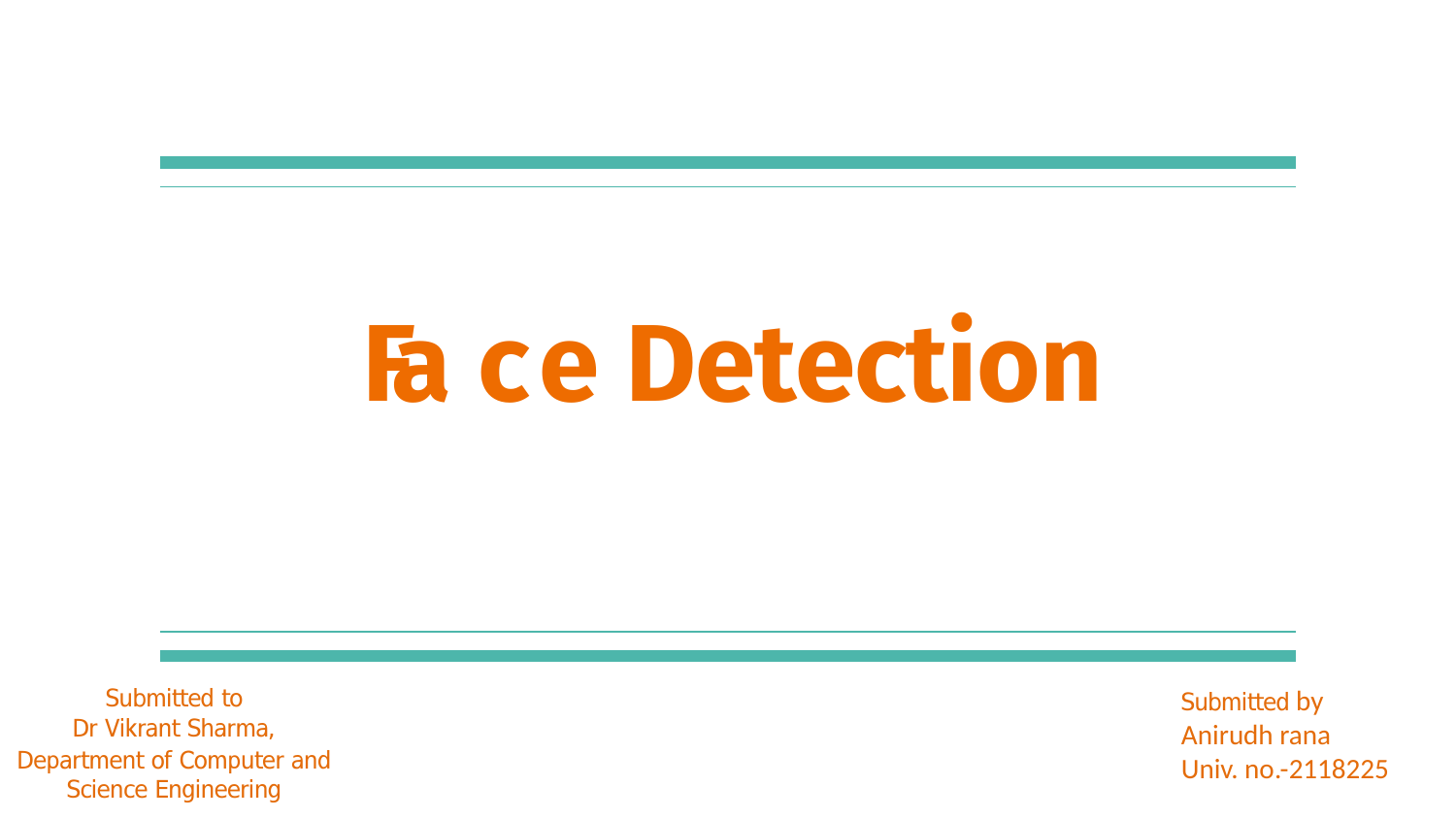

# Fa c e D e t e c t i o n

Submitted by
Anirudh rana
Univ. no.-2118225
Submitted to
Dr Vikrant Sharma,
Department of Computer and Science Engineering